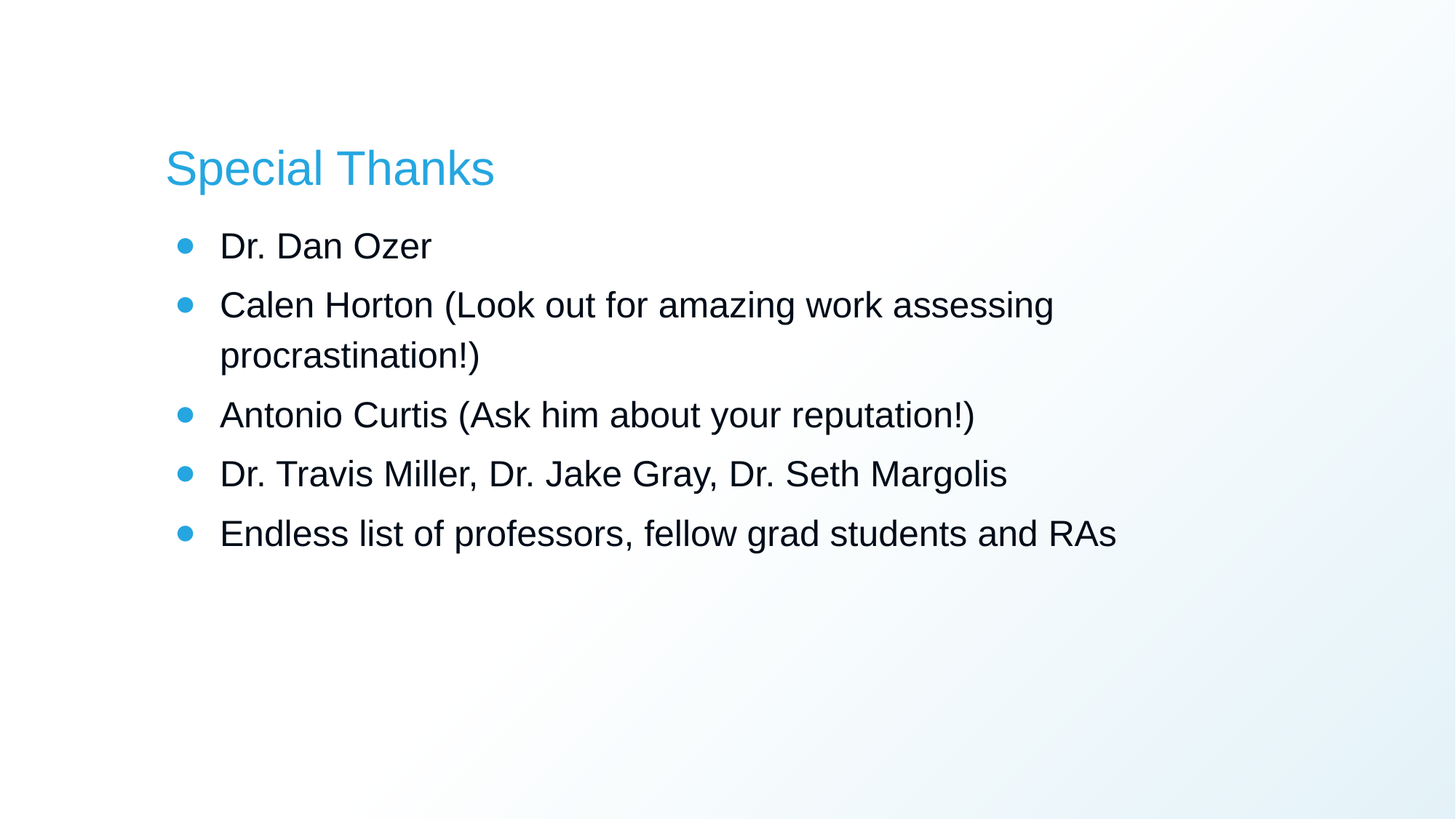

# Special Thanks
Dr. Dan Ozer
Calen Horton (Look out for amazing work assessing procrastination!)
Antonio Curtis (Ask him about your reputation!)
Dr. Travis Miller, Dr. Jake Gray, Dr. Seth Margolis
Endless list of professors, fellow grad students and RAs